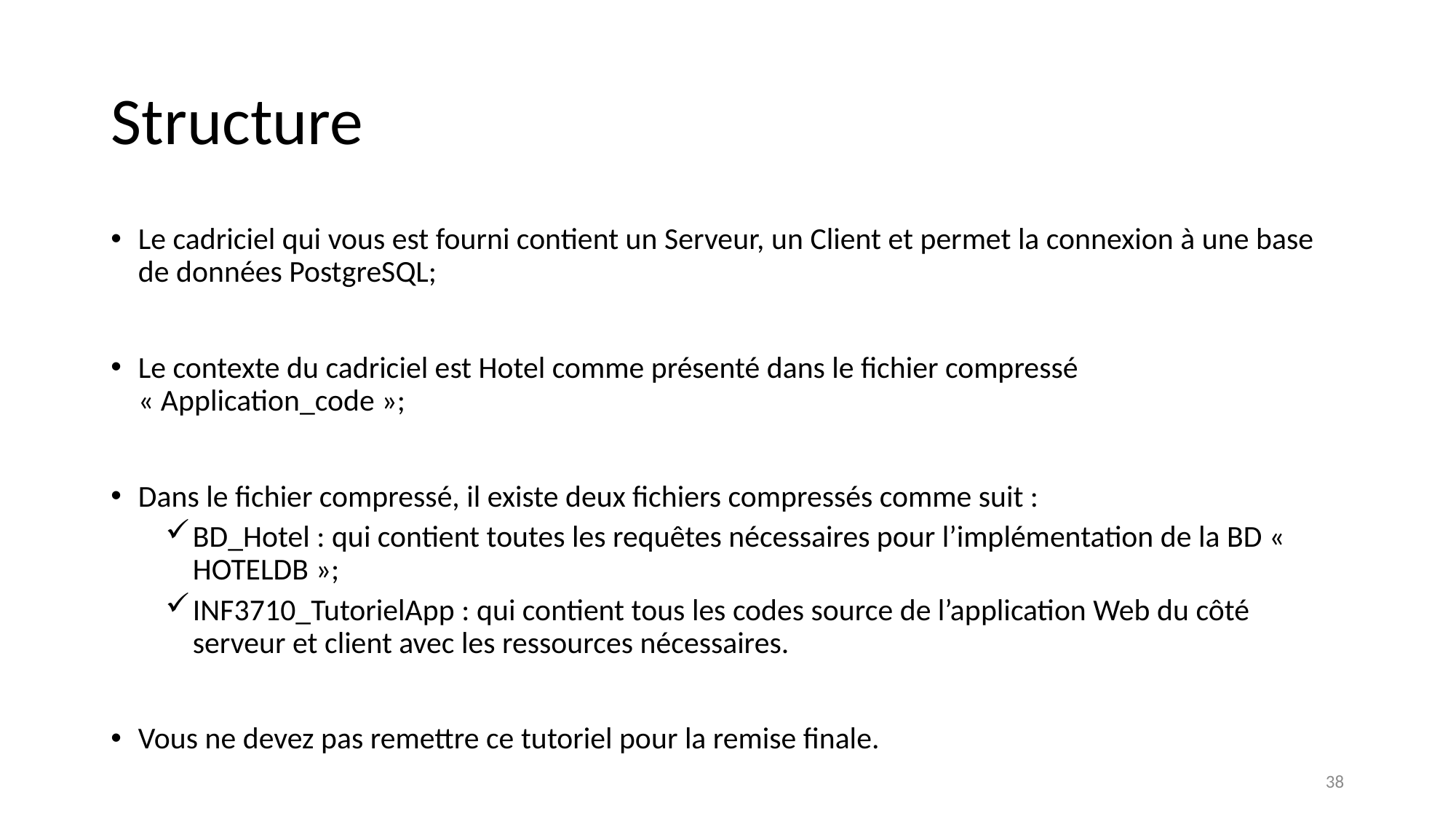

# Structure
Le cadriciel qui vous est fourni contient un Serveur, un Client et permet la connexion à une base de données PostgreSQL;

Le contexte du cadriciel est Hotel comme présenté dans le fichier compressé « Application_code »;

Dans le fichier compressé, il existe deux fichiers compressés comme suit :
BD_Hotel : qui contient toutes les requêtes nécessaires pour l’implémentation de la BD « HOTELDB »;
INF3710_TutorielApp : qui contient tous les codes source de l’application Web du côté serveur et client avec les ressources nécessaires.

Vous ne devez pas remettre ce tutoriel pour la remise finale.
38